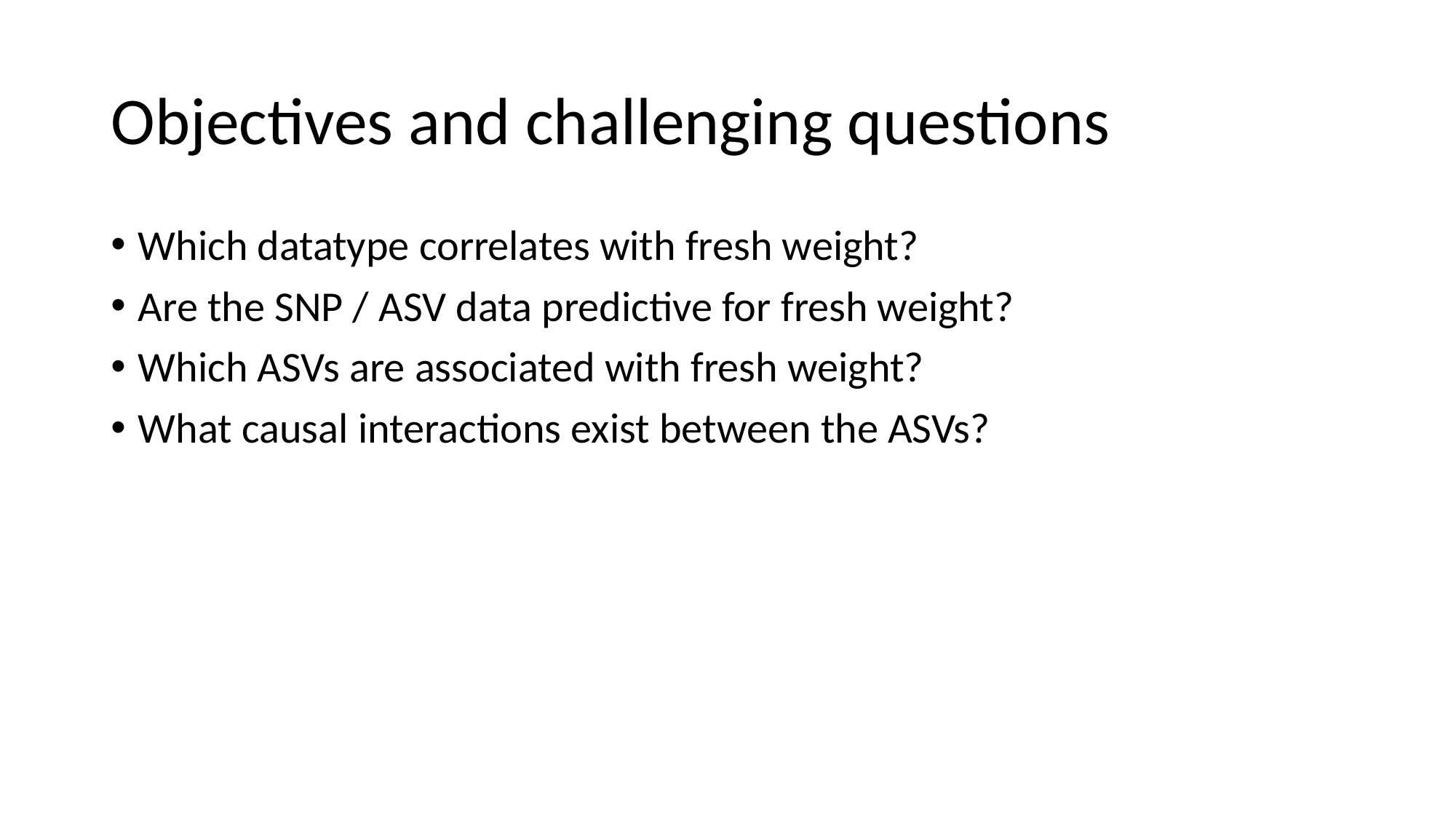

# Objectives and challenging questions
Which datatype correlates with fresh weight?
Are the SNP / ASV data predictive for fresh weight?
Which ASVs are associated with fresh weight?
What causal interactions exist between the ASVs?